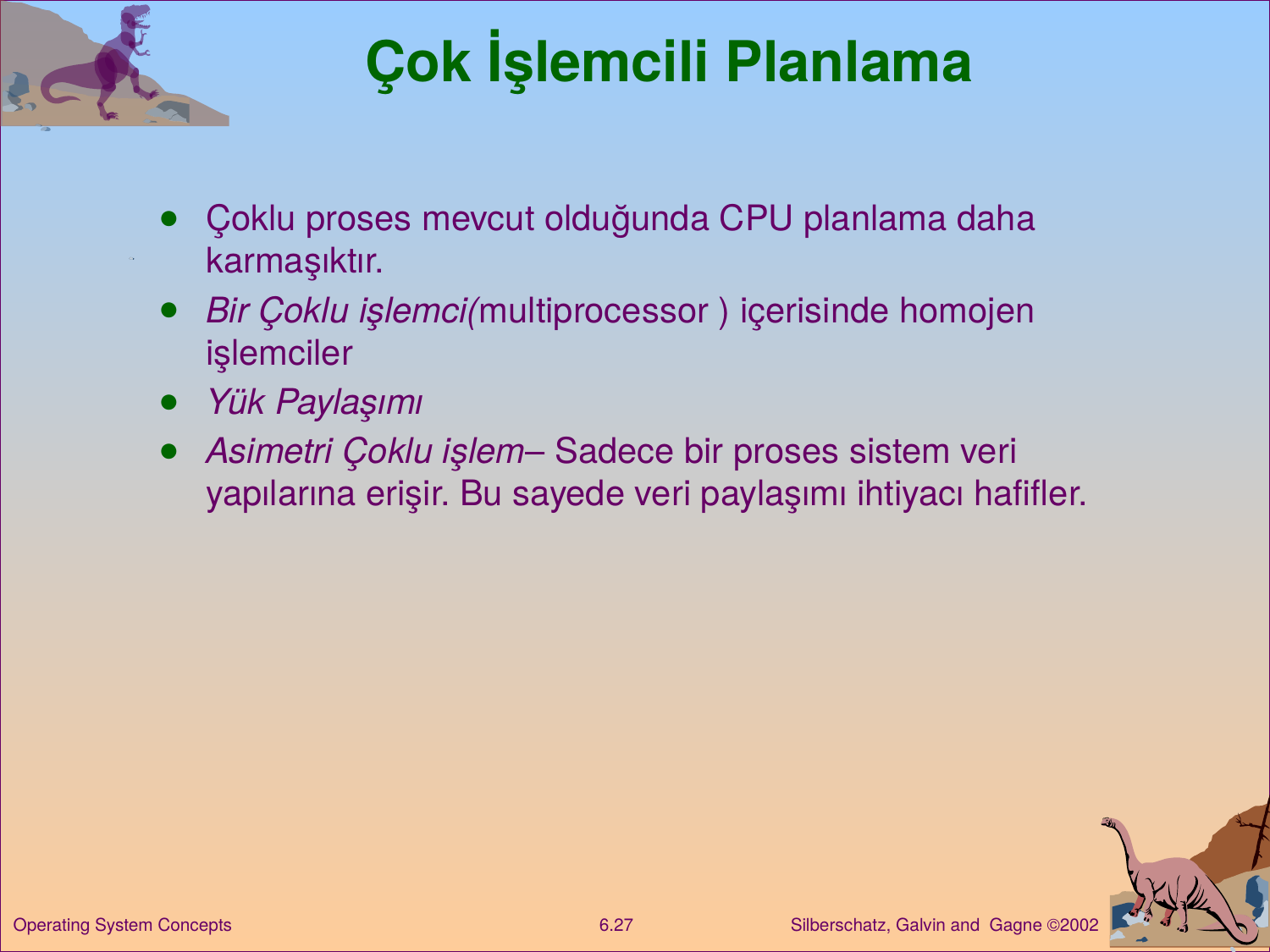

# Çok İşlemcili Planlama
Çoklu proses mevcut olduğunda CPU planlama daha karmaşıktır.
Bir Çoklu işlemci(multiprocessor ) içerisinde homojen işlemciler
Yük Paylaşımı
Asimetri Çoklu işlem– Sadece bir proses sistem veri yapılarına erişir. Bu sayede veri paylaşımı ihtiyacı hafifler.
Operating System Concepts